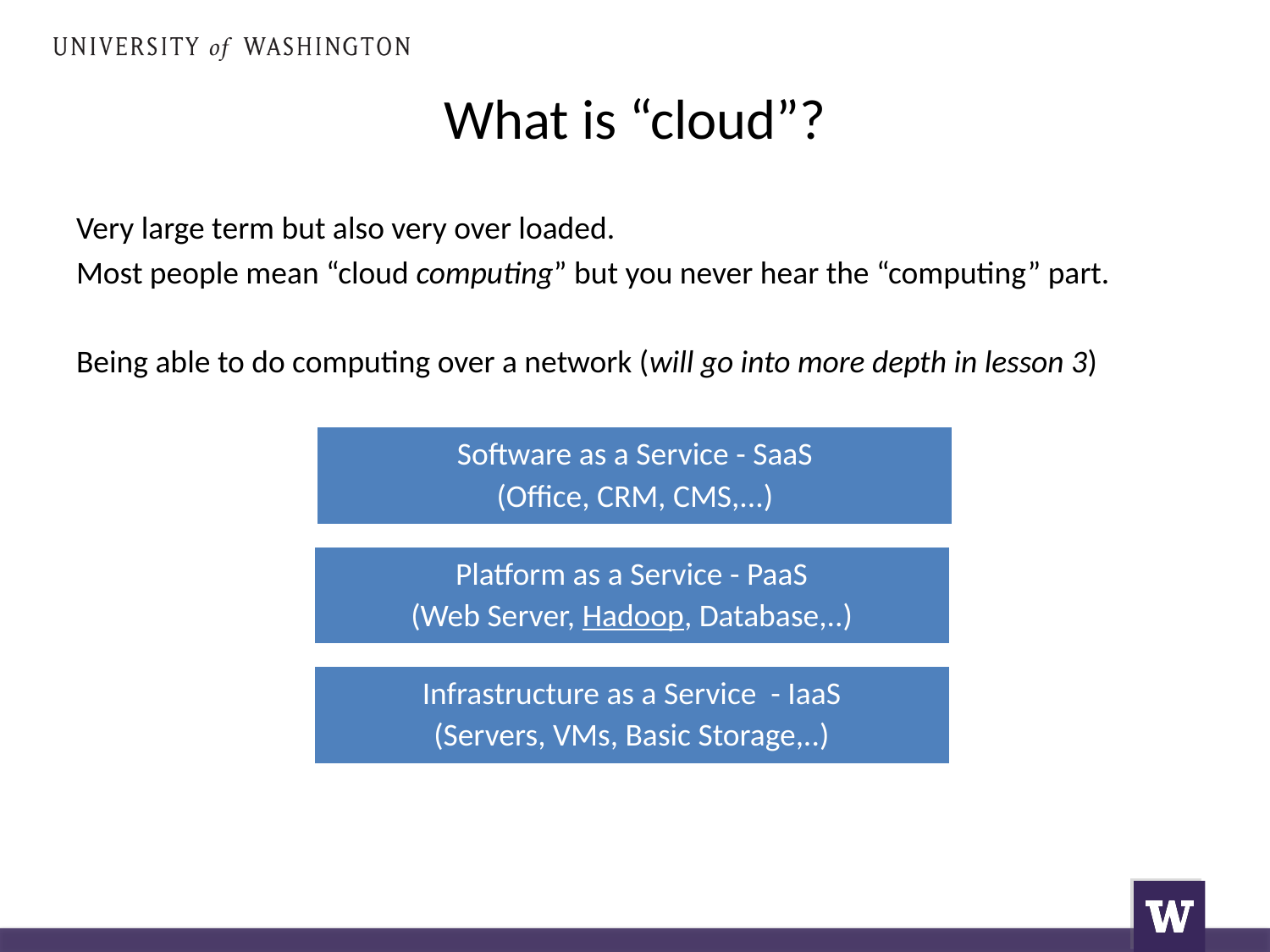

# What is “cloud”?
Very large term but also very over loaded.
Most people mean “cloud computing” but you never hear the “computing” part.

Being able to do computing over a network (will go into more depth in lesson 3)

Software as a Service - SaaS
(Office, CRM, CMS,...)

Platform as a Service - PaaS
(Web Server, Hadoop, Database,..)

Infrastructure as a Service  - IaaS
(Servers, VMs, Basic Storage,..)